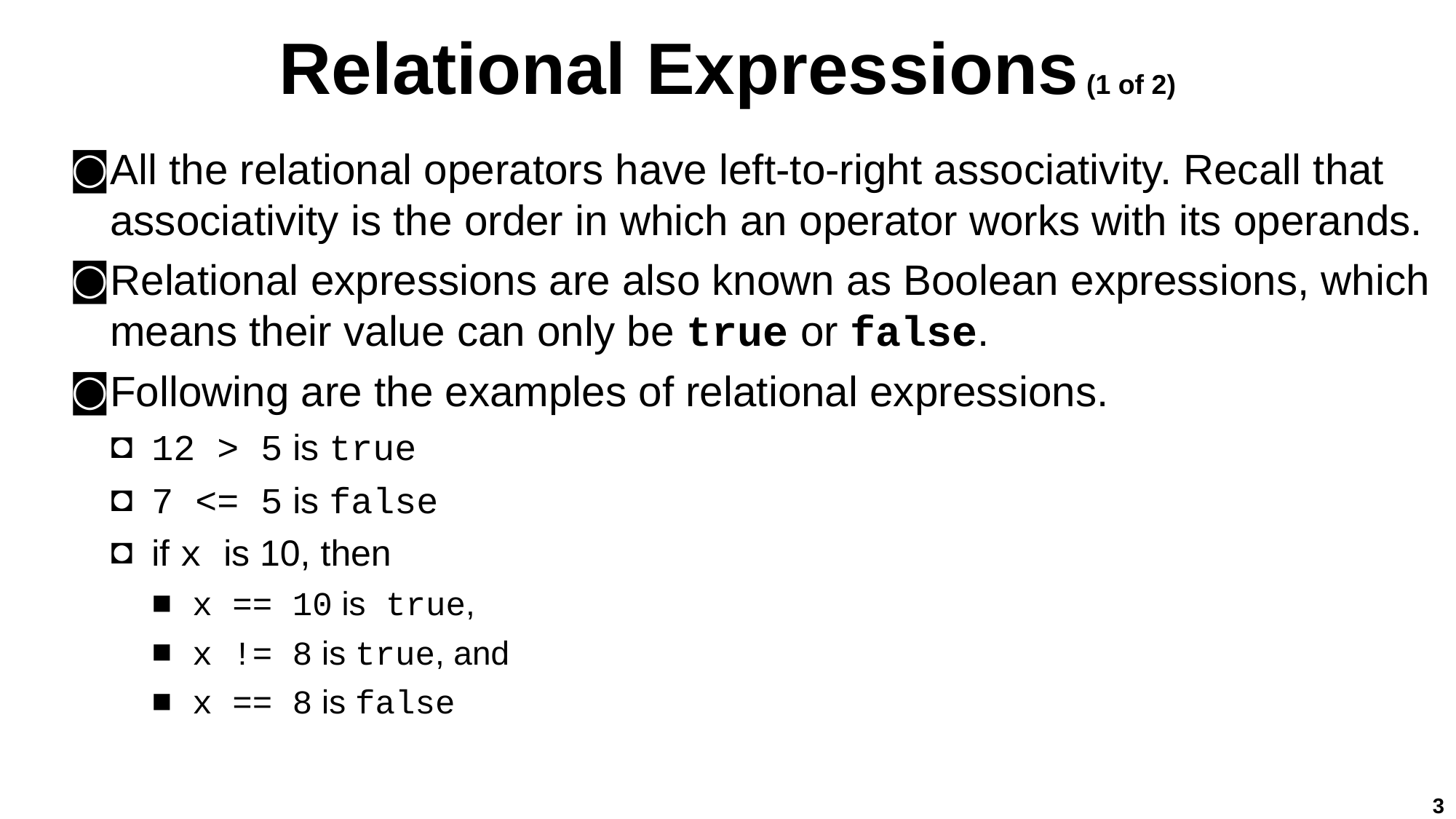

# Relational Expressions (1 of 2)
All the relational operators have left-to-right associativity. Recall that associativity is the order in which an operator works with its operands.
Relational expressions are also known as Boolean expressions, which means their value can only be true or false.
Following are the examples of relational expressions.
12 > 5 is true
7 <= 5 is false
if x is 10, then
x == 10 is true,
x != 8 is true, and
x == 8 is false
3